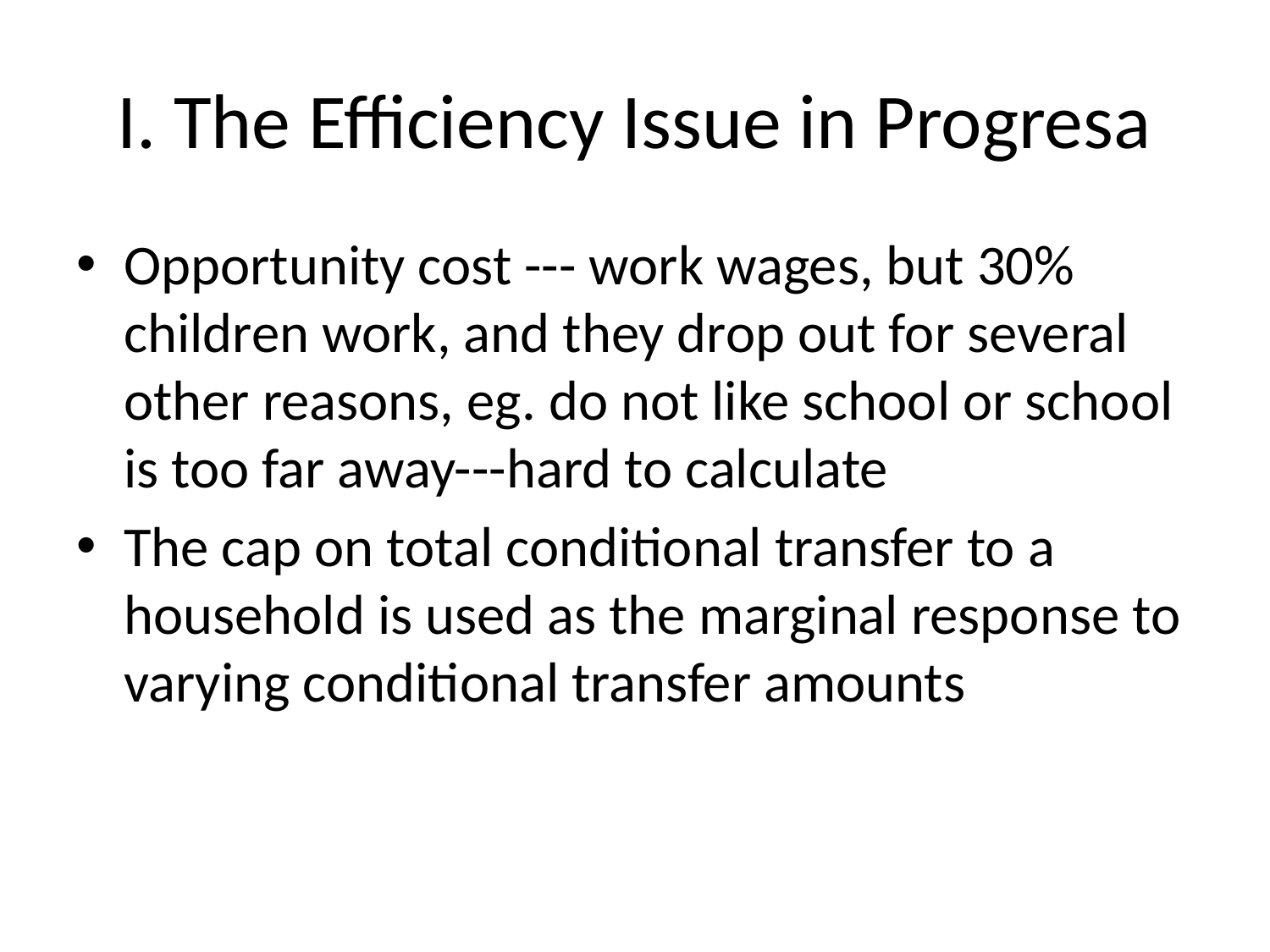

# I. The Efficiency Issue in Progresa
Opportunity cost --- work wages, but 30% children work, and they drop out for several other reasons, eg. do not like school or school is too far away---hard to calculate
The cap on total conditional transfer to a household is used as the marginal response to varying conditional transfer amounts